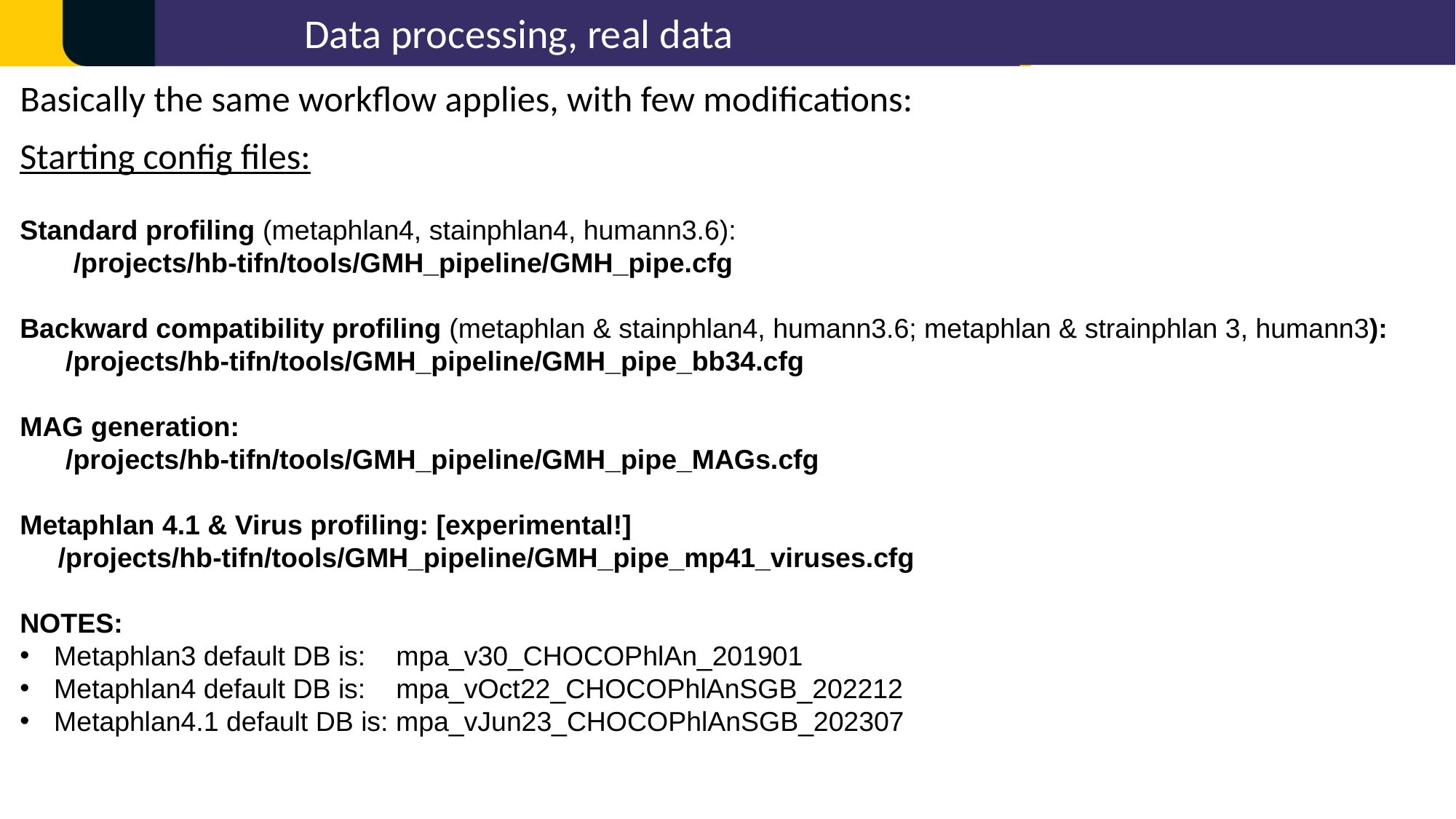

Data processing, real data
Basically the same workflow applies, with few modifications:
Starting config files:

Standard profiling (metaphlan4, stainphlan4, humann3.6):
       /projects/hb-tifn/tools/GMH_pipeline/GMH_pipe.cfg

Backward compatibility profiling (metaphlan & stainphlan4, humann3.6; metaphlan & strainphlan 3, humann3):
      /projects/hb-tifn/tools/GMH_pipeline/GMH_pipe_bb34.cfg

MAG generation:
      /projects/hb-tifn/tools/GMH_pipeline/GMH_pipe_MAGs.cfg

Metaphlan 4.1 & Virus profiling: [experimental!]
     /projects/hb-tifn/tools/GMH_pipeline/GMH_pipe_mp41_viruses.cfg

NOTES:
Metaphlan3 default DB is:    mpa_v30_CHOCOPhlAn_201901
Metaphlan4 default DB is:    mpa_vOct22_CHOCOPhlAnSGB_202212
Metaphlan4.1 default DB is: mpa_vJun23_CHOCOPhlAnSGB_202307